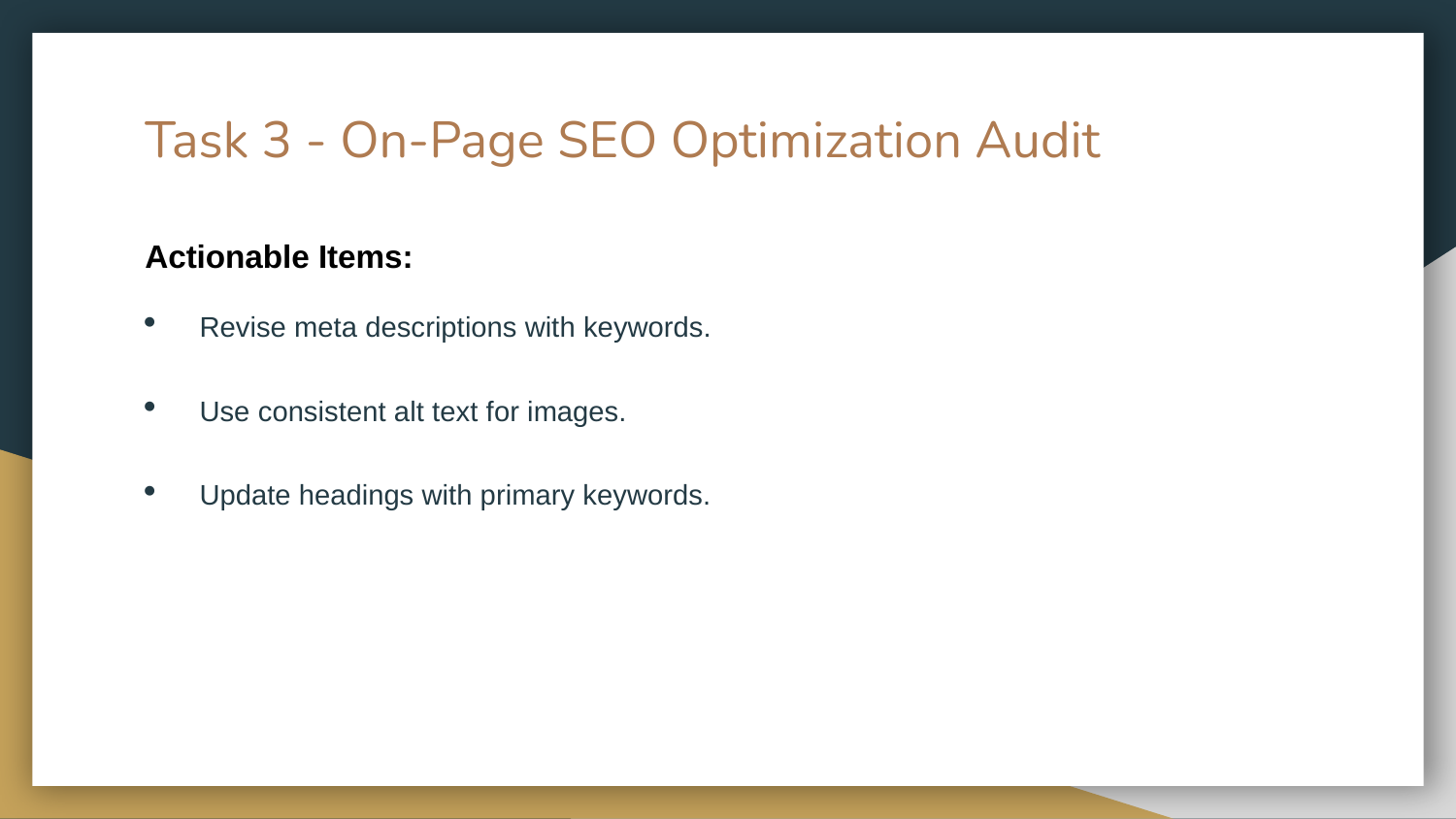

# Task 3 - On-Page SEO Optimization Audit
Actionable Items:
Revise meta descriptions with keywords.
Use consistent alt text for images.
Update headings with primary keywords.